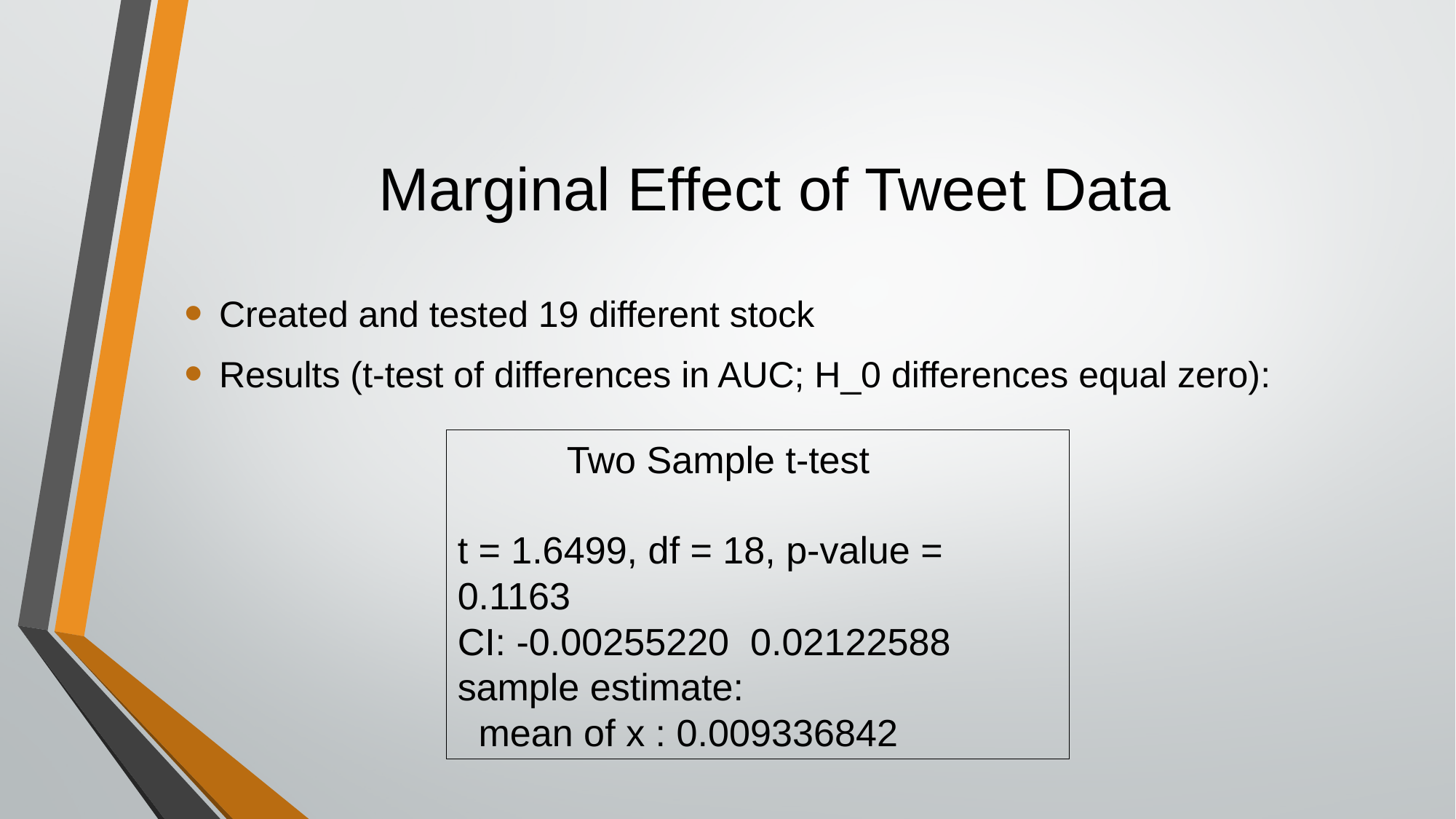

# Marginal Effect of Tweet Data
Created and tested 19 different stock
Results (t-test of differences in AUC; H_0 differences equal zero):

	Two Sample t-test

t = 1.6499, df = 18, p-value = 0.1163
CI: -0.00255220  0.02122588
sample estimate:
  mean of x : 0.009336842